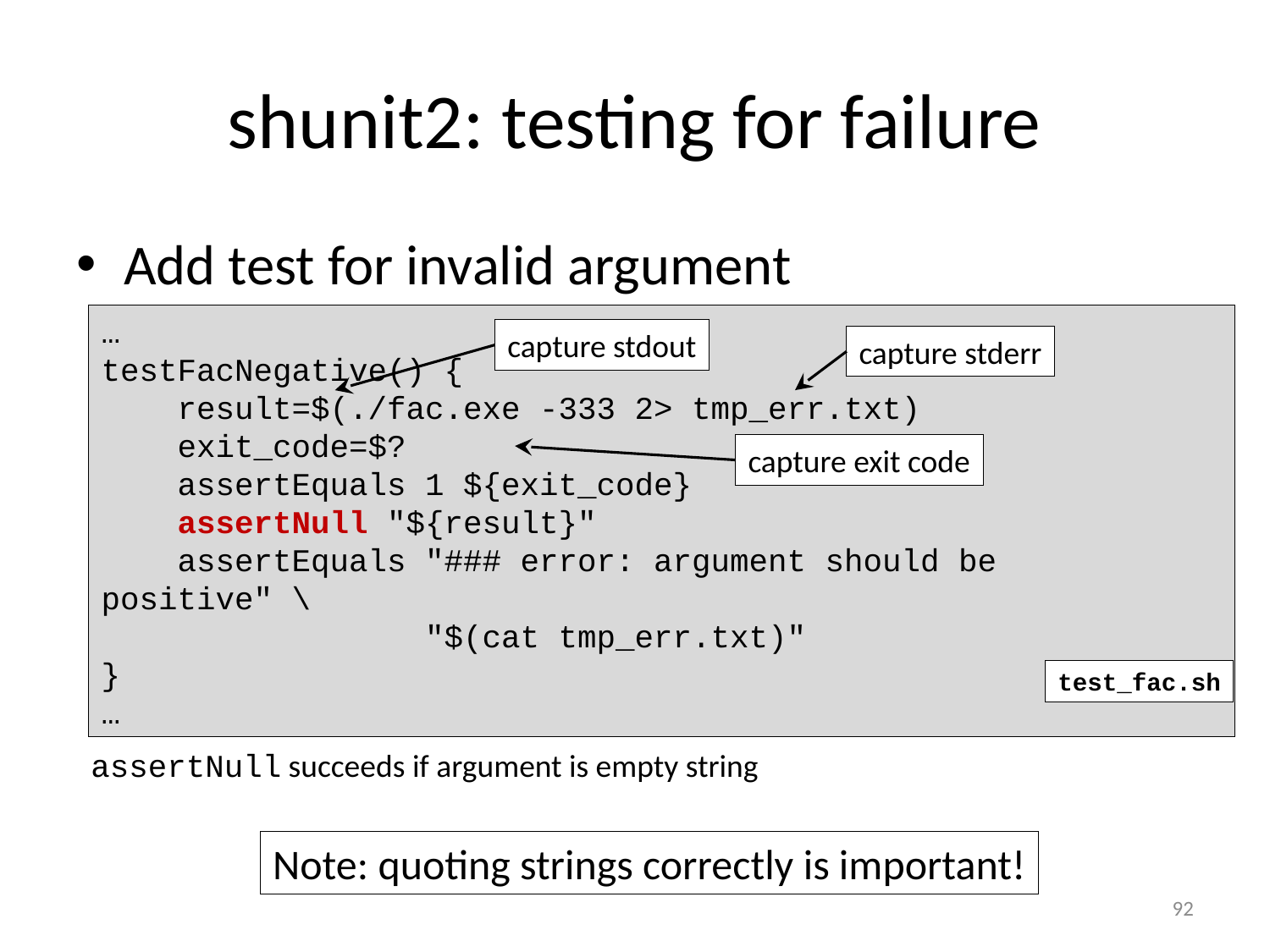

# shunit2: testing for failure
Add test for invalid argument
…
testFacNegative() {
    result=$(./fac.exe -333 2> tmp_err.txt)
    exit_code=$?
    assertEquals 1 ${exit_code}
    assertNull "${result}"
    assertEquals "### error: argument should be positive" \
                 "$(cat tmp_err.txt)"
}
…
test_fac.sh
capture stdout
capture stderr
capture exit code
assertNull succeeds if argument is empty string
Note: quoting strings correctly is important!
92